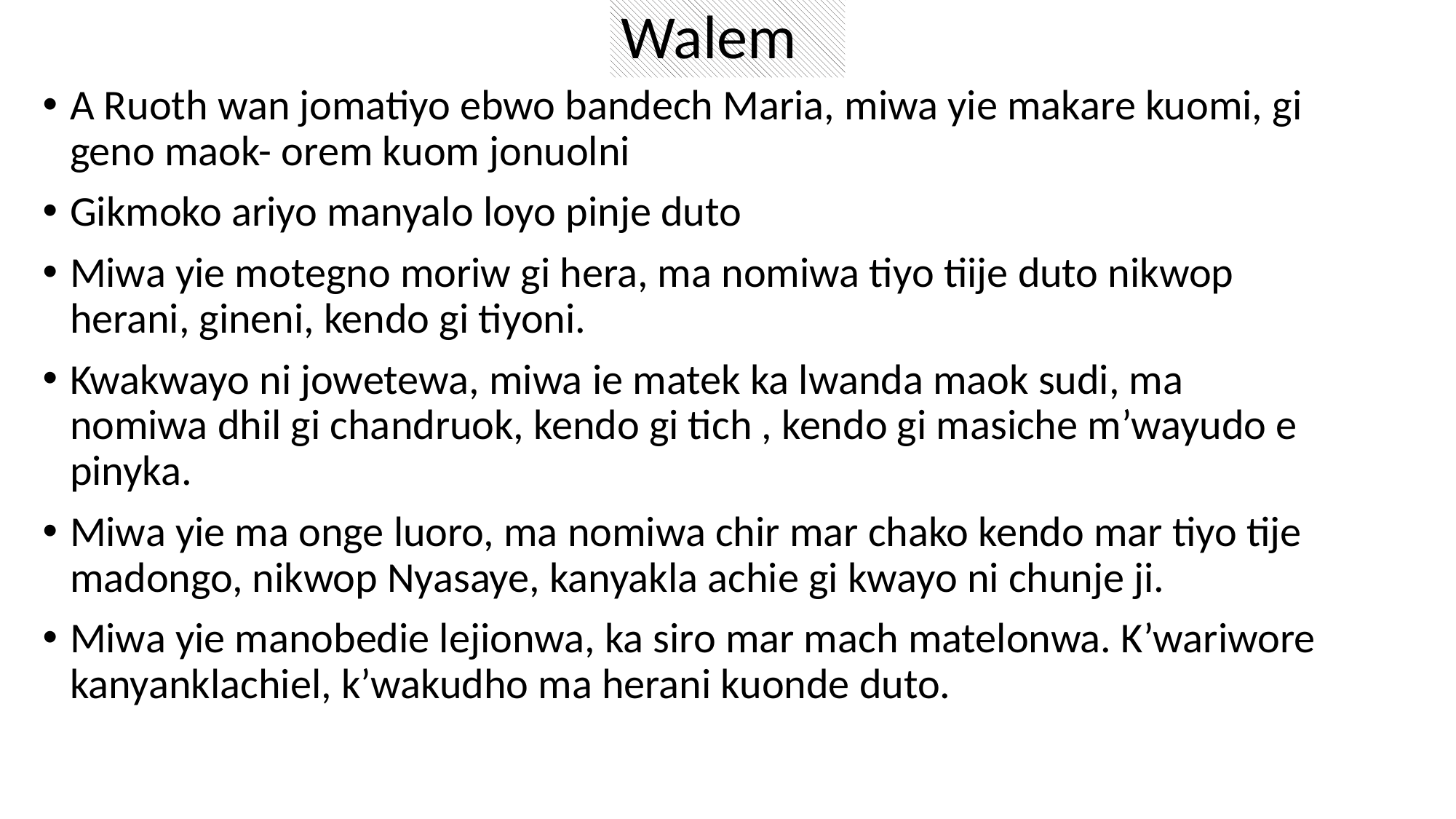

# Walem
A Ruoth wan jomatiyo ebwo bandech Maria, miwa yie makare kuomi, gi geno maok- orem kuom jonuolni
Gikmoko ariyo manyalo loyo pinje duto
Miwa yie motegno moriw gi hera, ma nomiwa tiyo tiije duto nikwop herani, gineni, kendo gi tiyoni.
Kwakwayo ni jowetewa, miwa ie matek ka lwanda maok sudi, ma nomiwa dhil gi chandruok, kendo gi tich , kendo gi masiche m’wayudo e pinyka.
Miwa yie ma onge luoro, ma nomiwa chir mar chako kendo mar tiyo tije madongo, nikwop Nyasaye, kanyakla achie gi kwayo ni chunje ji.
Miwa yie manobedie lejionwa, ka siro mar mach matelonwa. K’wariwore kanyanklachiel, k’wakudho ma herani kuonde duto.